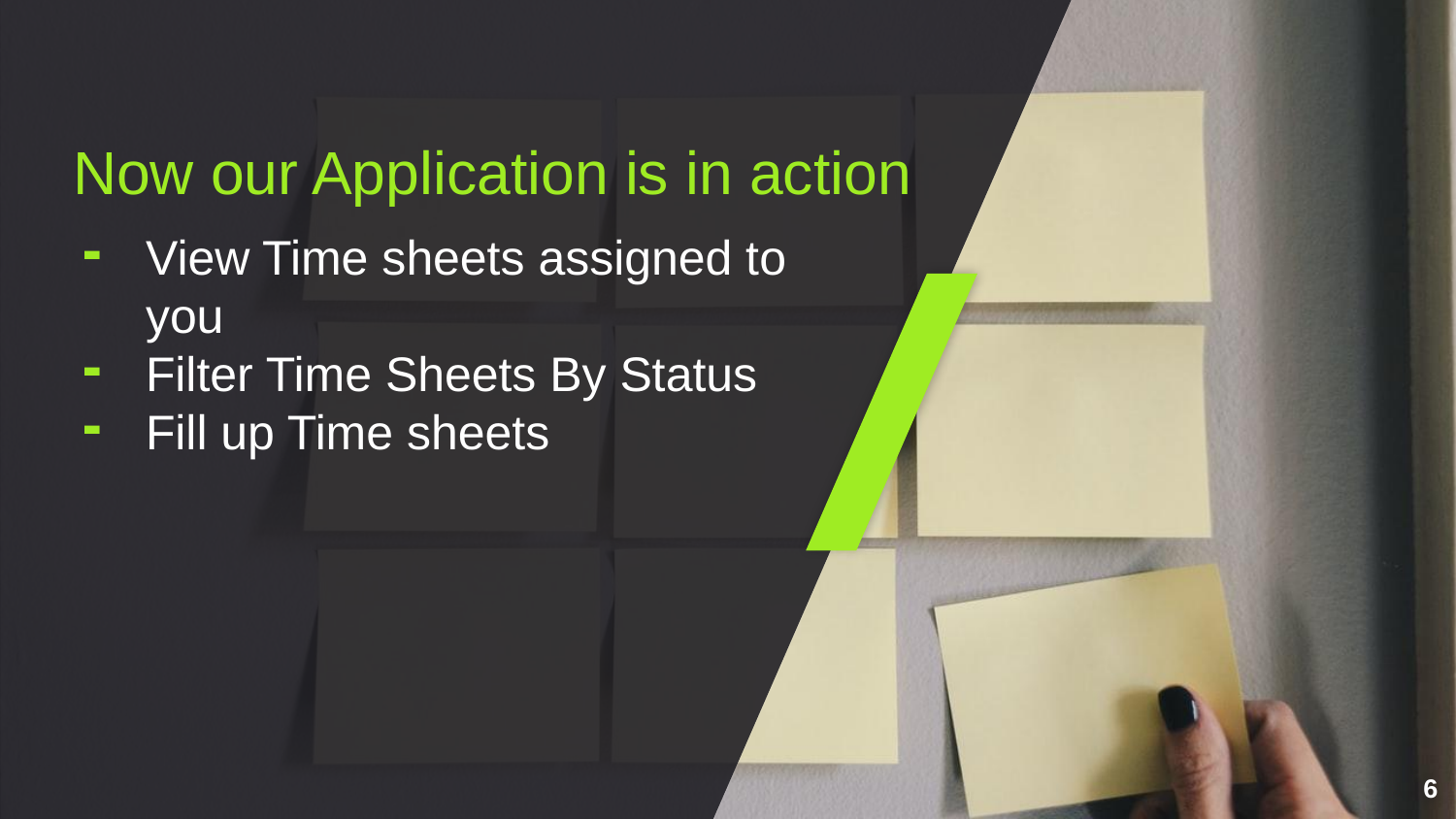

# Now our Application is in action
View Time sheets assigned to you
Filter Time Sheets By Status
Fill up Time sheets
6